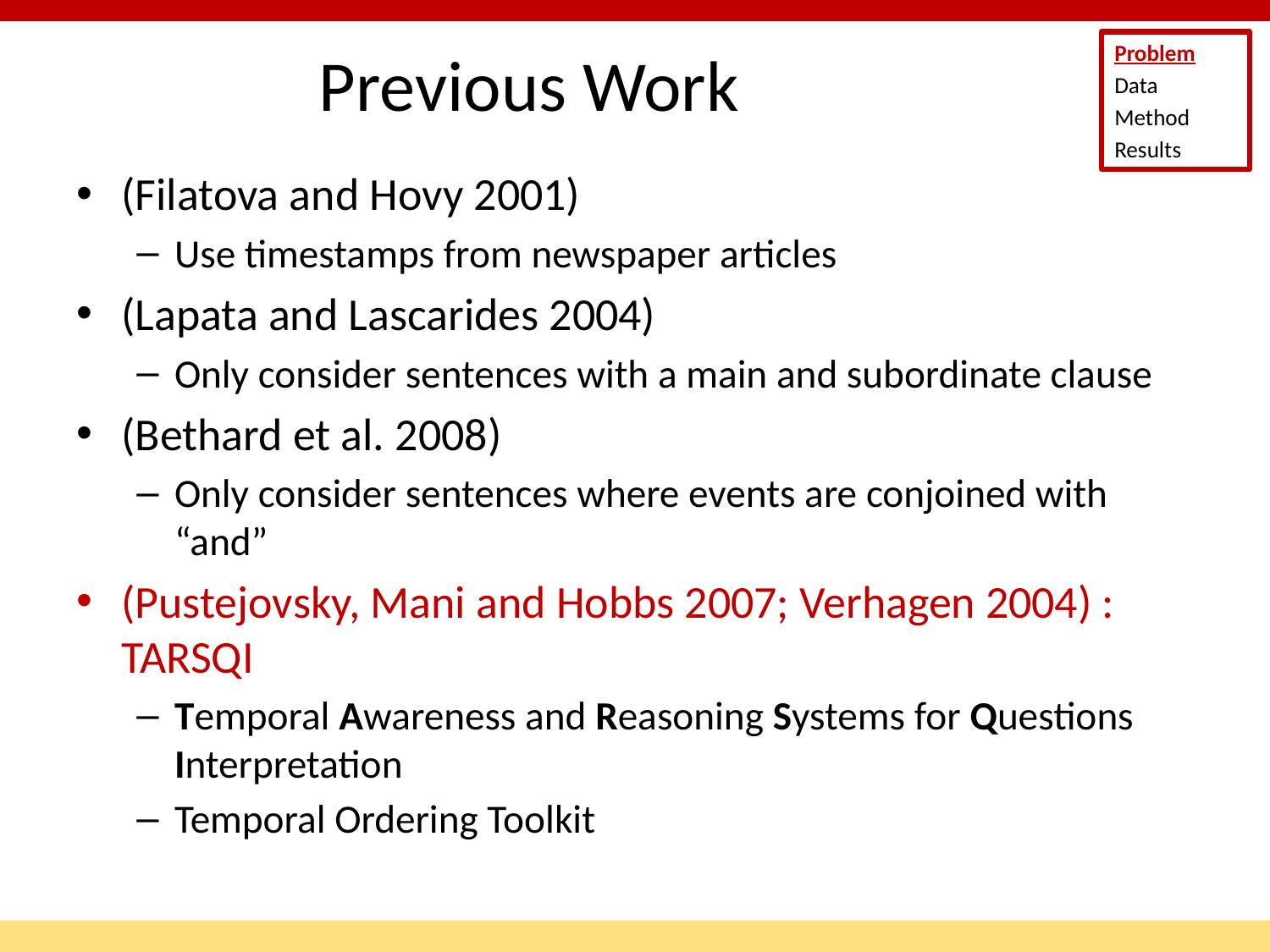

Problem
Data
Method
Results

# Previous Work
(Filatova and Hovy 2001)
Use timestamps from newspaper articles
(Lapata and Lascarides 2004)
Only consider sentences with a main and subordinate clause
(Bethard et al. 2008)
Only consider sentences where events are conjoined with “and”
(Pustejovsky, Mani and Hobbs 2007; Verhagen 2004) : TARSQI
Temporal Awareness and Reasoning Systems for Questions Interpretation
Temporal Ordering Toolkit